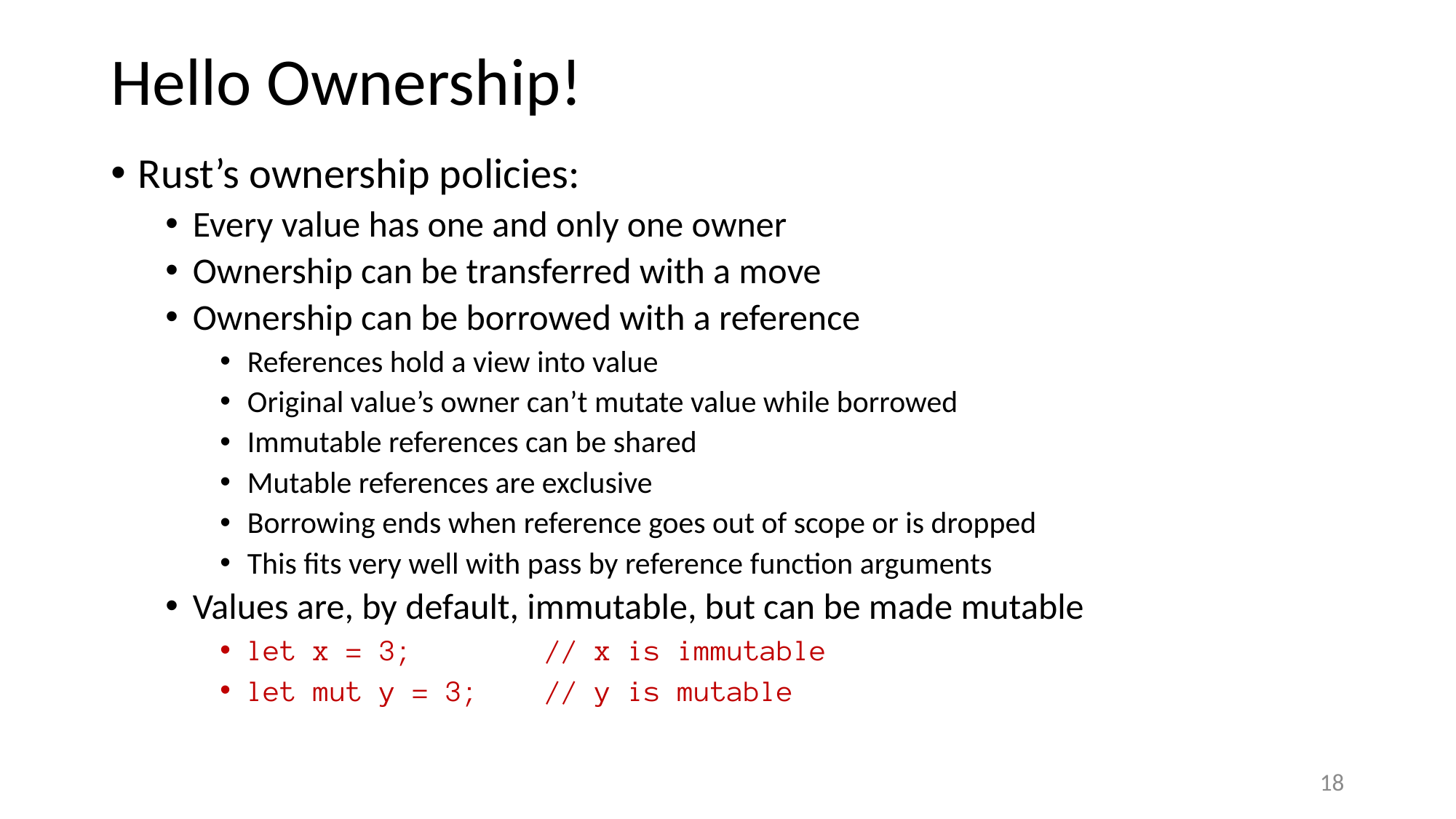

# Hello Ownership!
Rust’s ownership policies:
Every value has one and only one owner
Ownership can be transferred with a move
Ownership can be borrowed with a reference
References hold a view into value
Original value’s owner can’t mutate value while borrowed
Immutable references can be shared
Mutable references are exclusive
Borrowing ends when reference goes out of scope or is dropped
This fits very well with pass by reference function arguments
Values are, by default, immutable, but can be made mutable
let x = 3;        // x is immutable
let mut y = 3;    // y is mutable
18